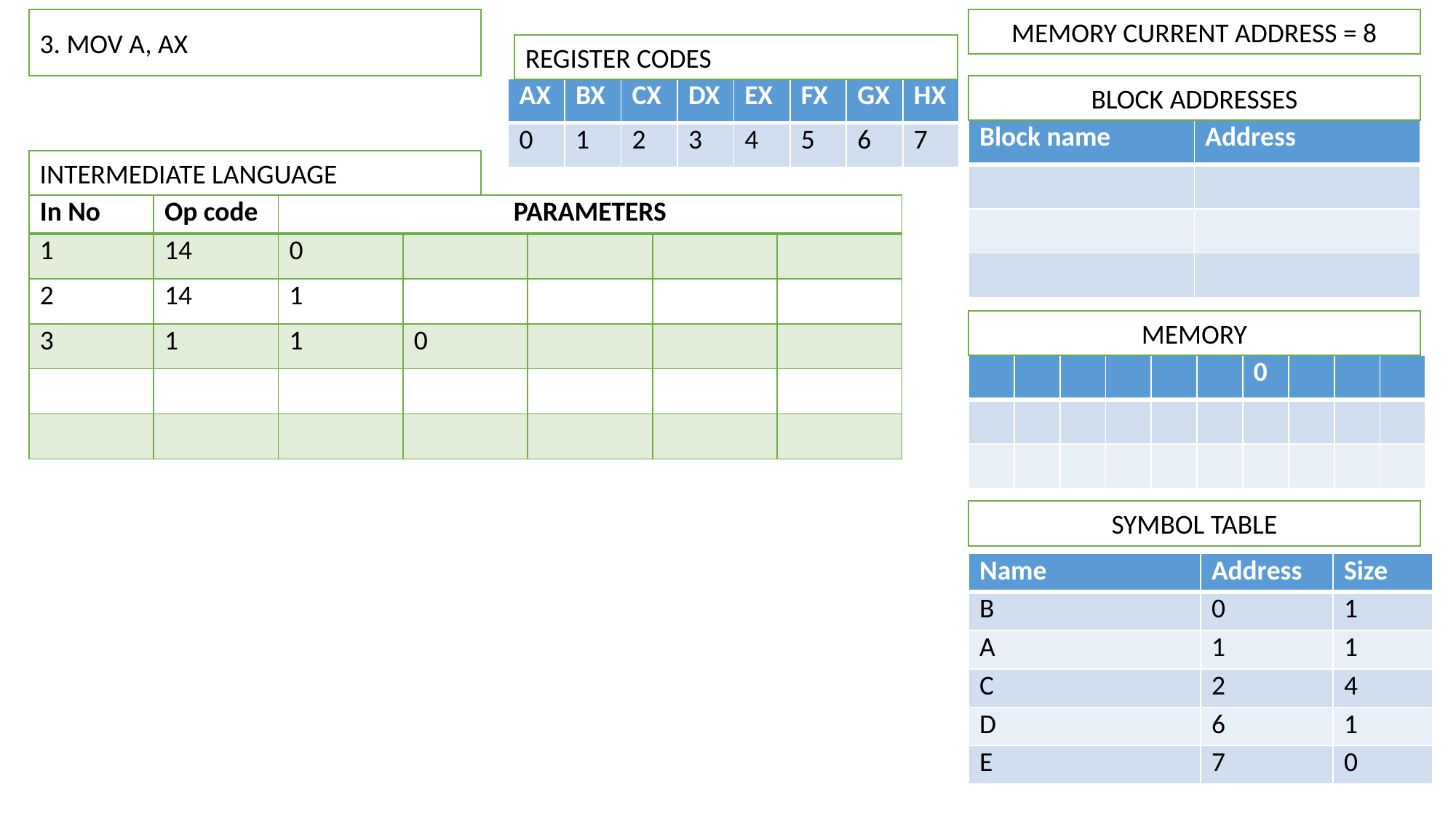

3. MOV A, AX
MEMORY CURRENT ADDRESS = 8
REGISTER CODES
BLOCK ADDRESSES
| AX | BX | CX | DX | EX | FX | GX | HX |
| --- | --- | --- | --- | --- | --- | --- | --- |
| 0 | 1 | 2 | 3 | 4 | 5 | 6 | 7 |
| Block name | Address |
| --- | --- |
|  |  |
|  |  |
|  |  |
INTERMEDIATE LANGUAGE
| In No | Op code | PARAMETERS |  |  |  |  |
| --- | --- | --- | --- | --- | --- | --- |
| 1 | 14 | 0 |  |  |  |  |
| 2 | 14 | 1 |  |  |  |  |
| 3 | 1 | 1 | 0 |  |  |  |
|  |  |  |  |  |  |  |
|  |  |  |  |  |  |  |
MEMORY
|  |  |  |  |  |  | 0 |  |  |  |
| --- | --- | --- | --- | --- | --- | --- | --- | --- | --- |
|  |  |  |  |  |  |  |  |  |  |
|  |  |  |  |  |  |  |  |  |  |
SYMBOL TABLE
| Name | Address | Size |
| --- | --- | --- |
| B | 0 | 1 |
| A | 1 | 1 |
| C | 2 | 4 |
| D | 6 | 1 |
| E | 7 | 0 |